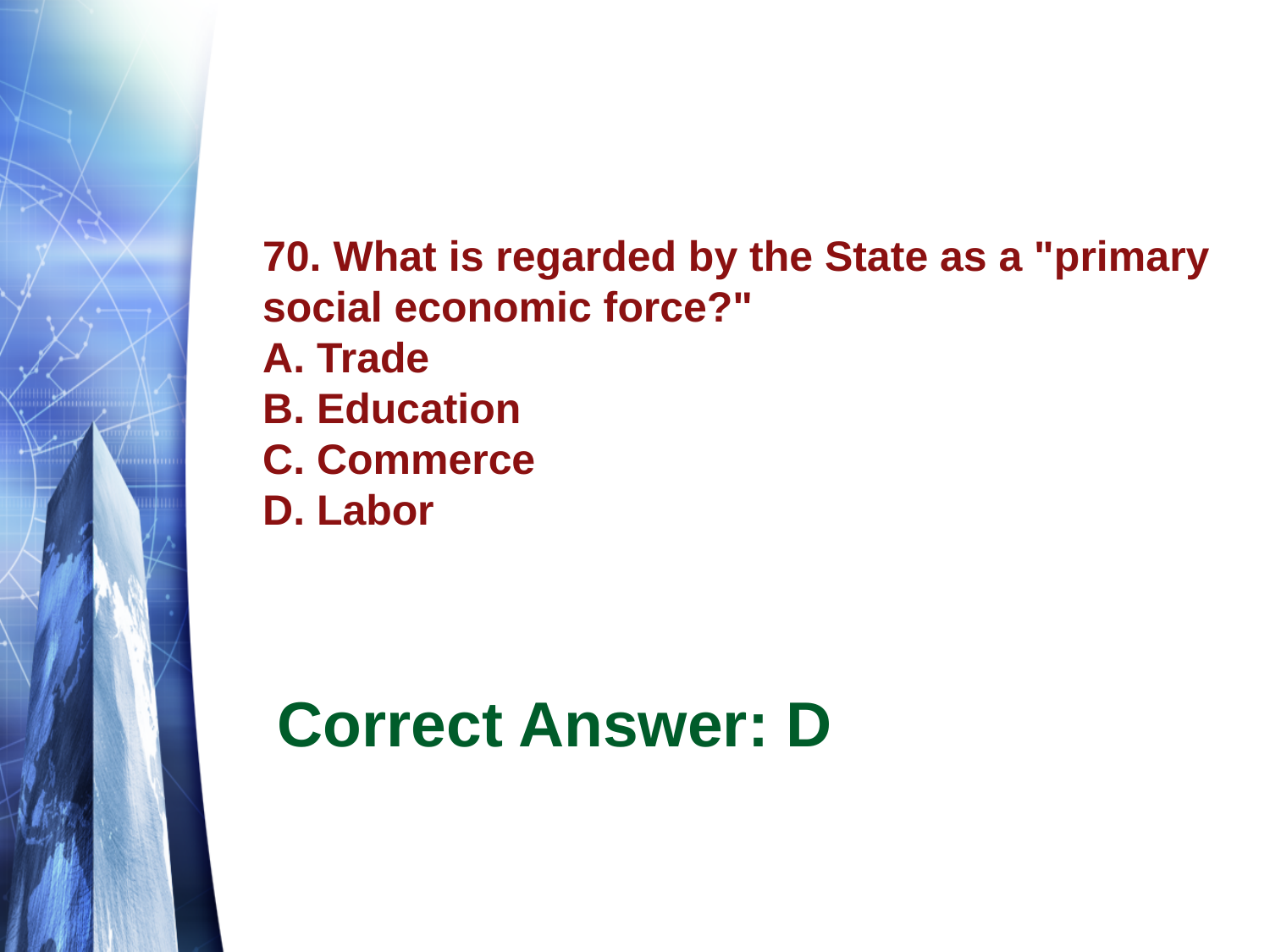

# 70. What is regarded by the State as a "primary social economic force?" A. Trade B. Education C. Commerce D. Labor
Correct Answer: D